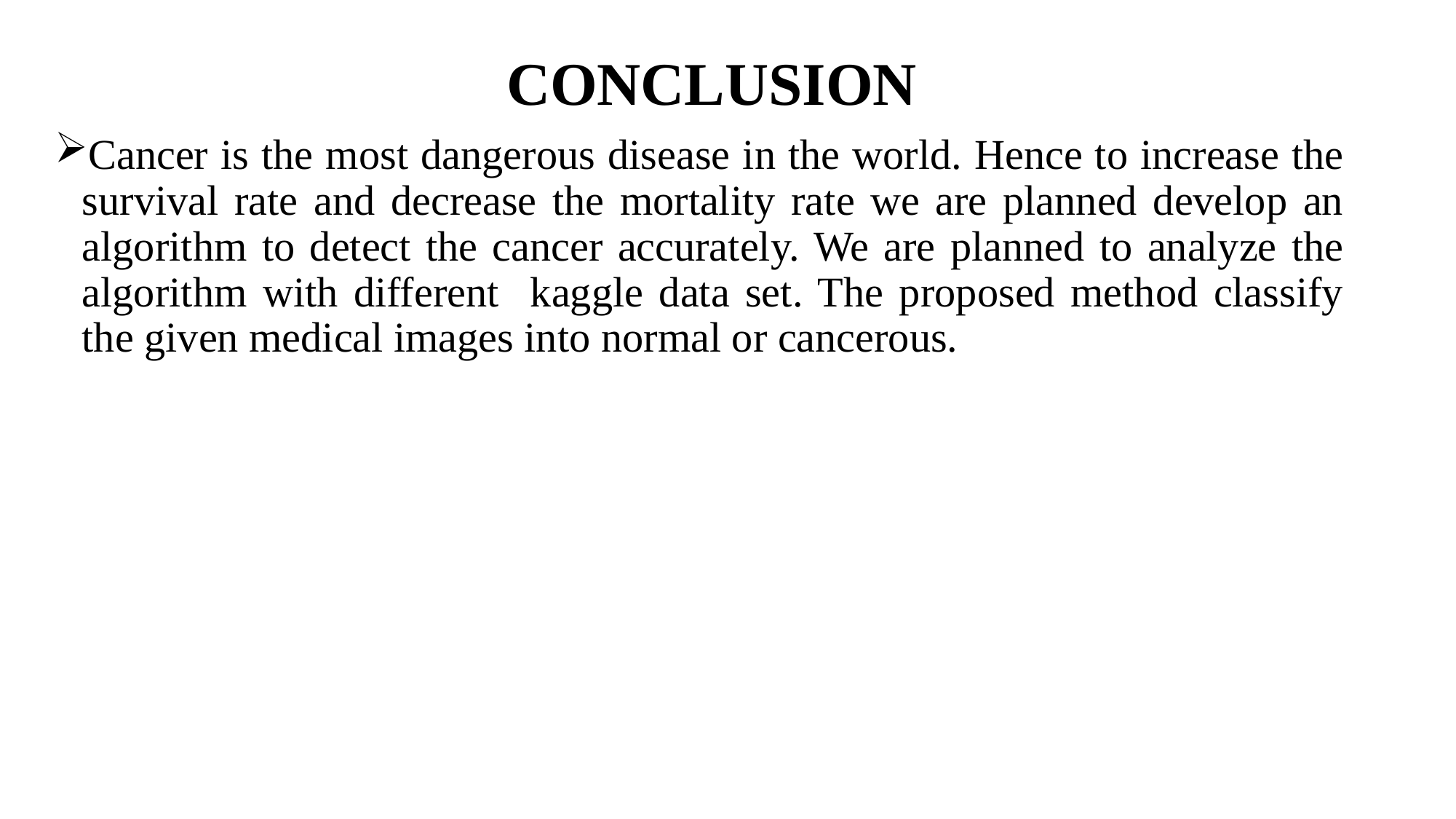

# CONCLUSION
Cancer is the most dangerous disease in the world. Hence to increase the survival rate and decrease the mortality rate we are planned develop an algorithm to detect the cancer accurately. We are planned to analyze the algorithm with different  kaggle data set. The proposed method classify the given medical images into normal or cancerous.